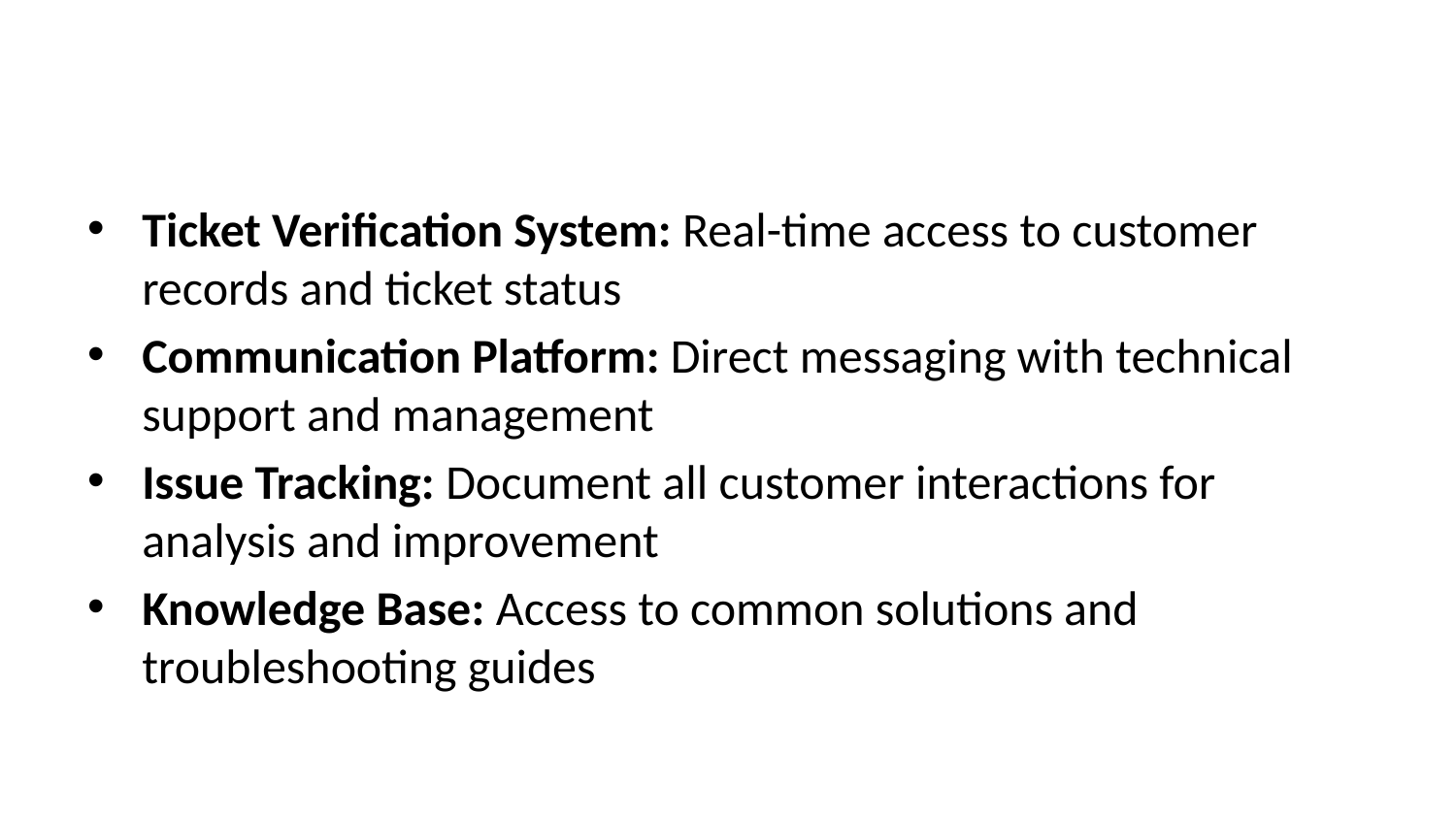

Ticket Verification System: Real-time access to customer records and ticket status
Communication Platform: Direct messaging with technical support and management
Issue Tracking: Document all customer interactions for analysis and improvement
Knowledge Base: Access to common solutions and troubleshooting guides